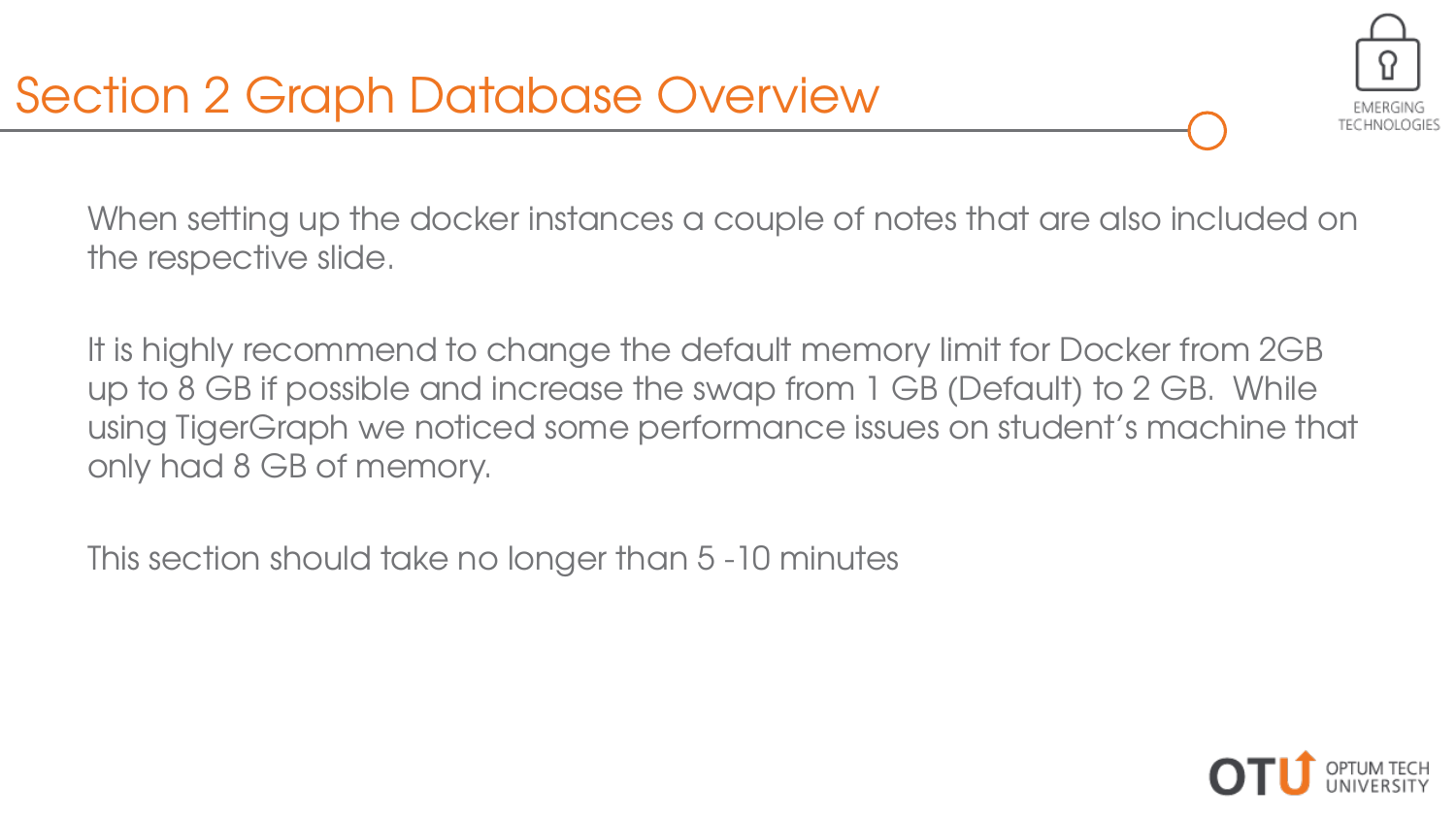

Section 2 Graph Database Overview
When setting up the docker instances a couple of notes that are also included on the respective slide.

It is highly recommend to change the default memory limit for Docker from 2GB up to 8 GB if possible and increase the swap from 1 GB (Default) to 2 GB.  While using TigerGraph we noticed some performance issues on student’s machine that only had 8 GB of memory.

This section should take no longer than 5 -10 minutes